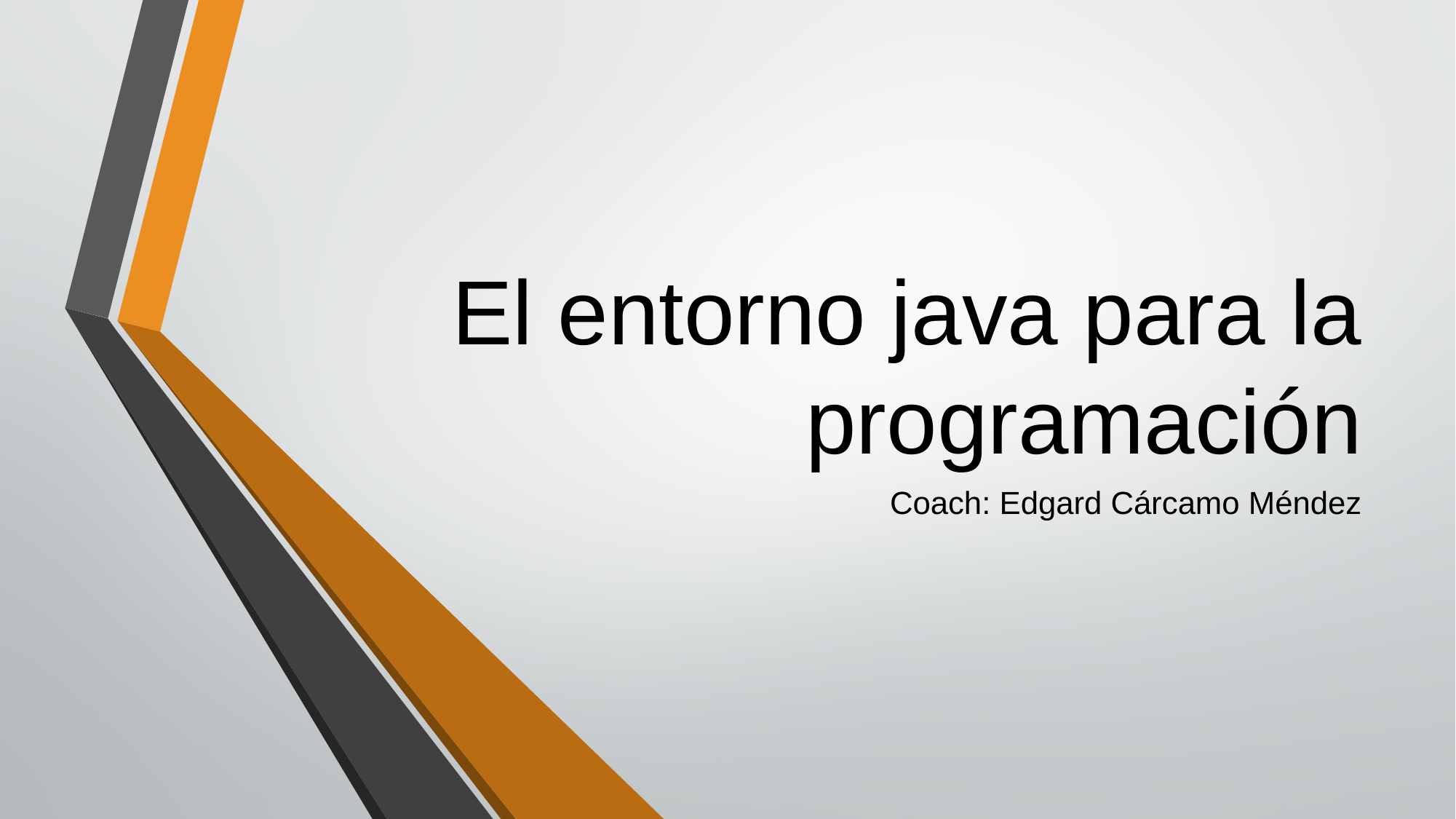

# El entorno java para la programación
Coach: Edgard Cárcamo Méndez